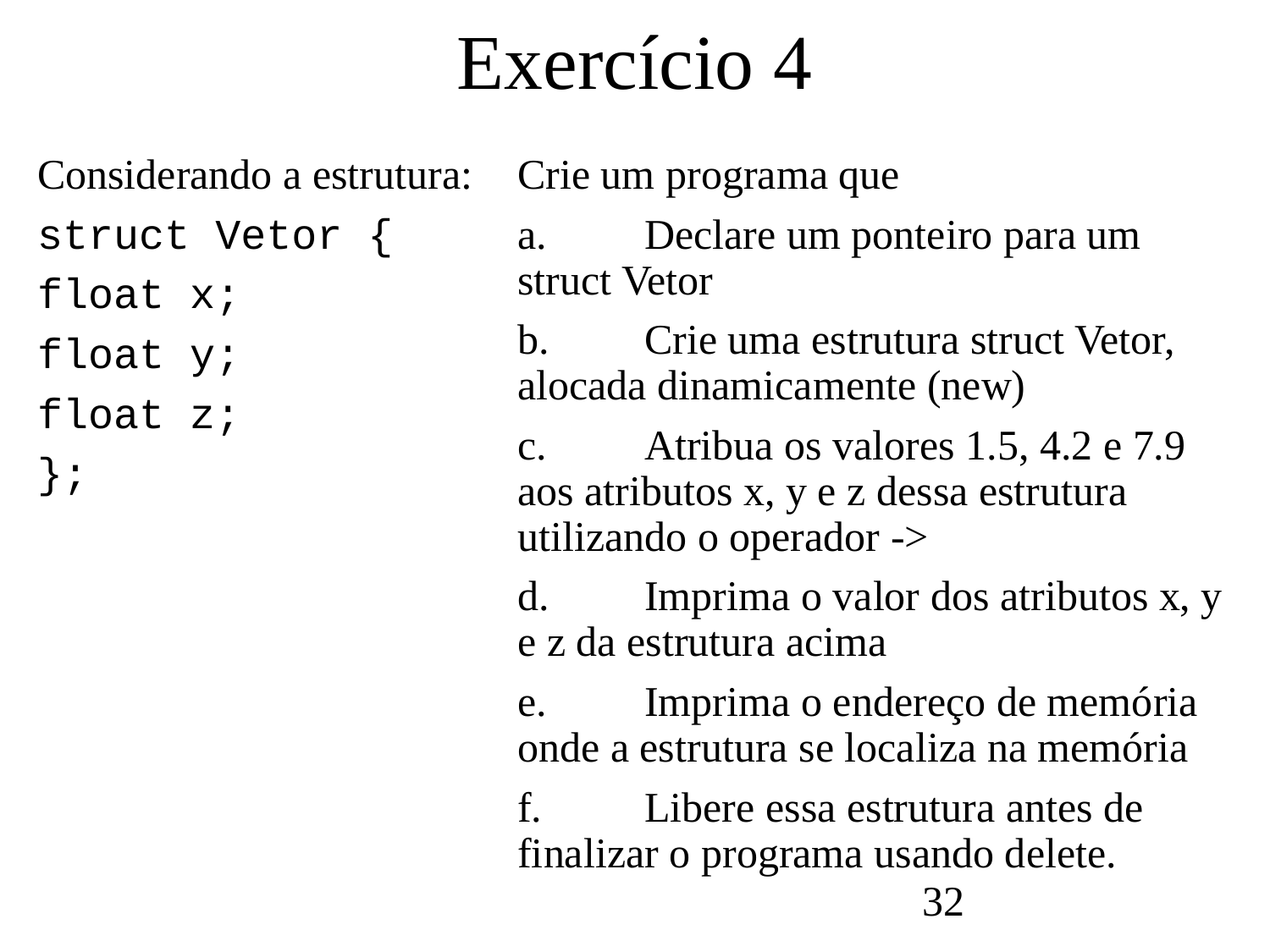

# Exercício 4
Considerando a estrutura:
struct Vetor {
float x;
float y;
float z;
};
Crie um programa que
a.	Declare um ponteiro para um struct Vetor
b.	Crie uma estrutura struct Vetor, alocada dinamicamente (new)
c.	Atribua os valores 1.5, 4.2 e 7.9 aos atributos x, y e z dessa estrutura utilizando o operador ->
d.	Imprima o valor dos atributos x, y e z da estrutura acima
e.	Imprima o endereço de memória onde a estrutura se localiza na memória
f.	Libere essa estrutura antes de finalizar o programa usando delete.
32